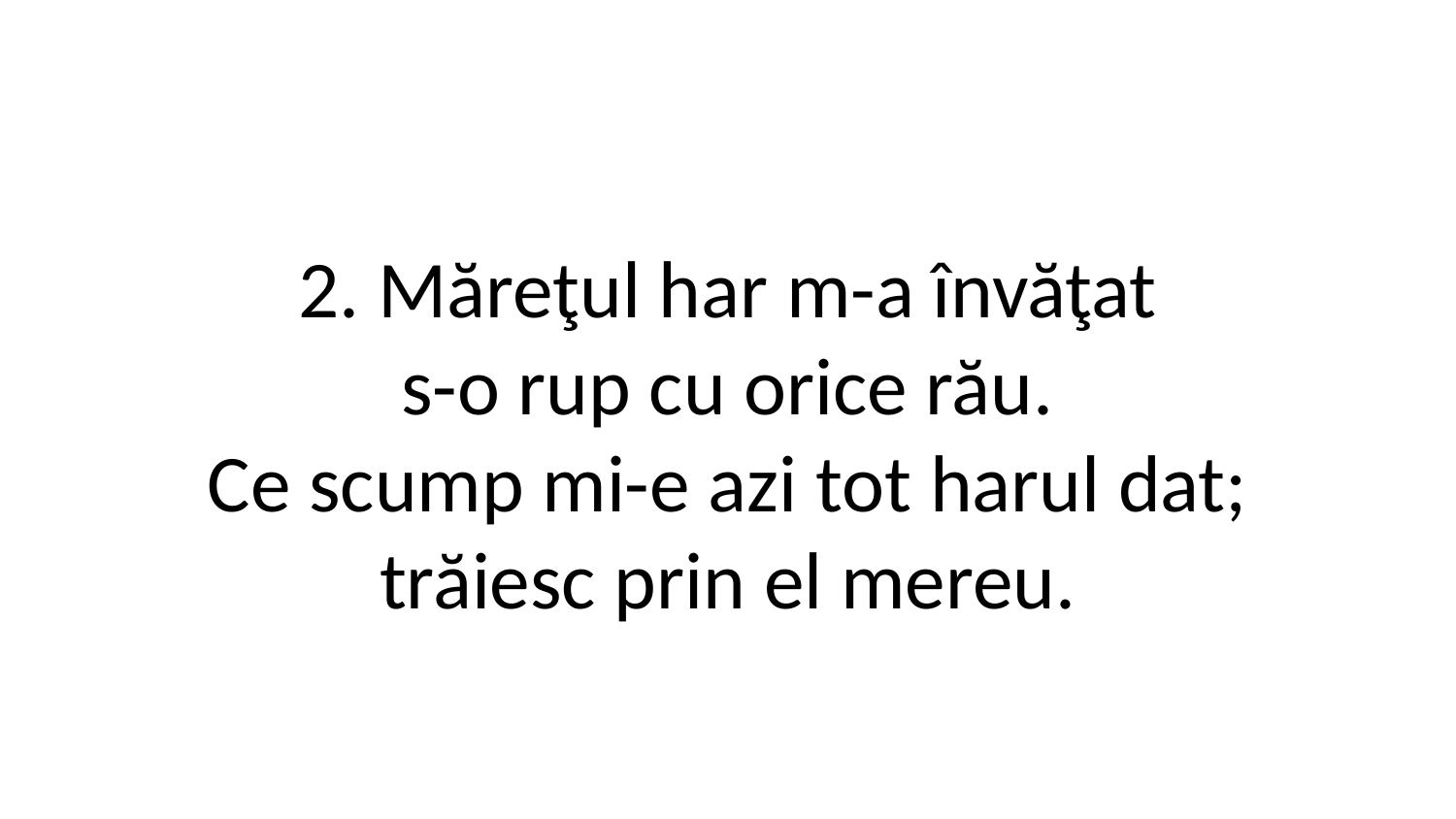

2. Măreţul har m-a învăţat
s-o rup cu orice rău.
Ce scump mi-e azi tot harul dat;
trăiesc prin el mereu.